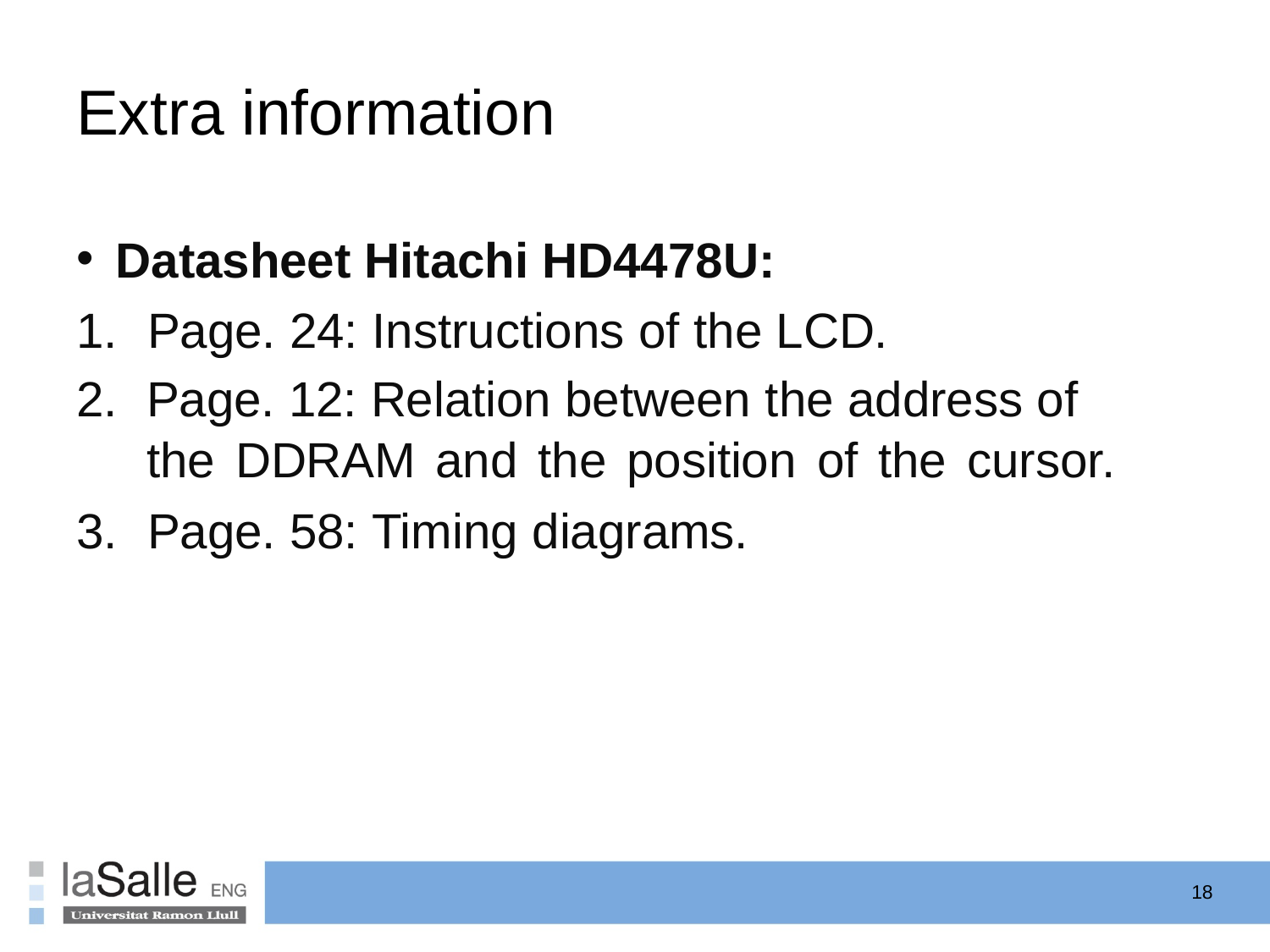

# Extra information
Datasheet Hitachi HD4478U:
Page. 24: Instructions of the LCD.
Page. 12: Relation between the address of  the DDRAM and the position of the cursor.
Page. 58: Timing diagrams.
18